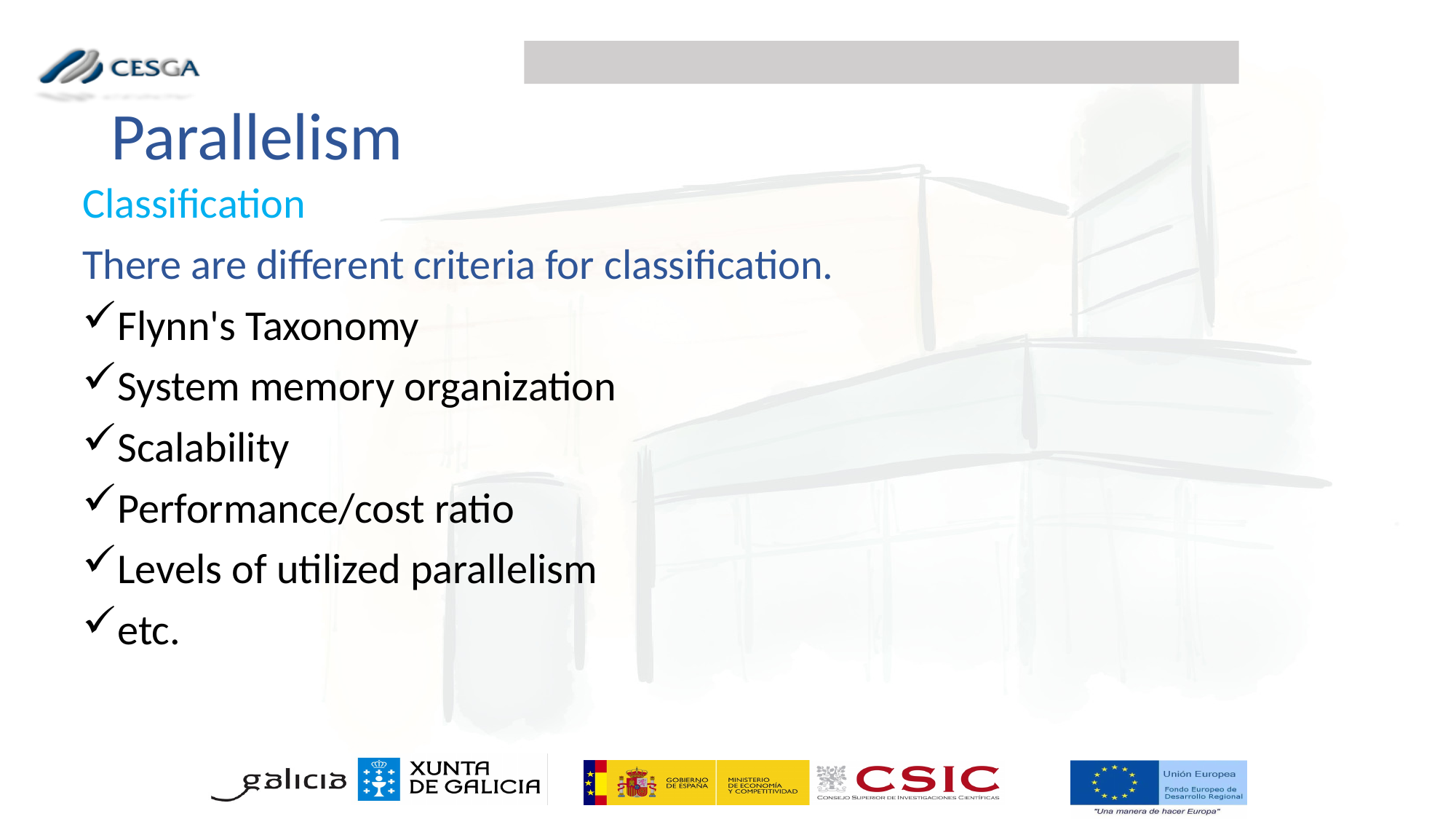

Parallelism
Classification
There are different criteria for classification.
Flynn's Taxonomy
System memory organization
Scalability
Performance/cost ratio
Levels of utilized parallelism
etc.